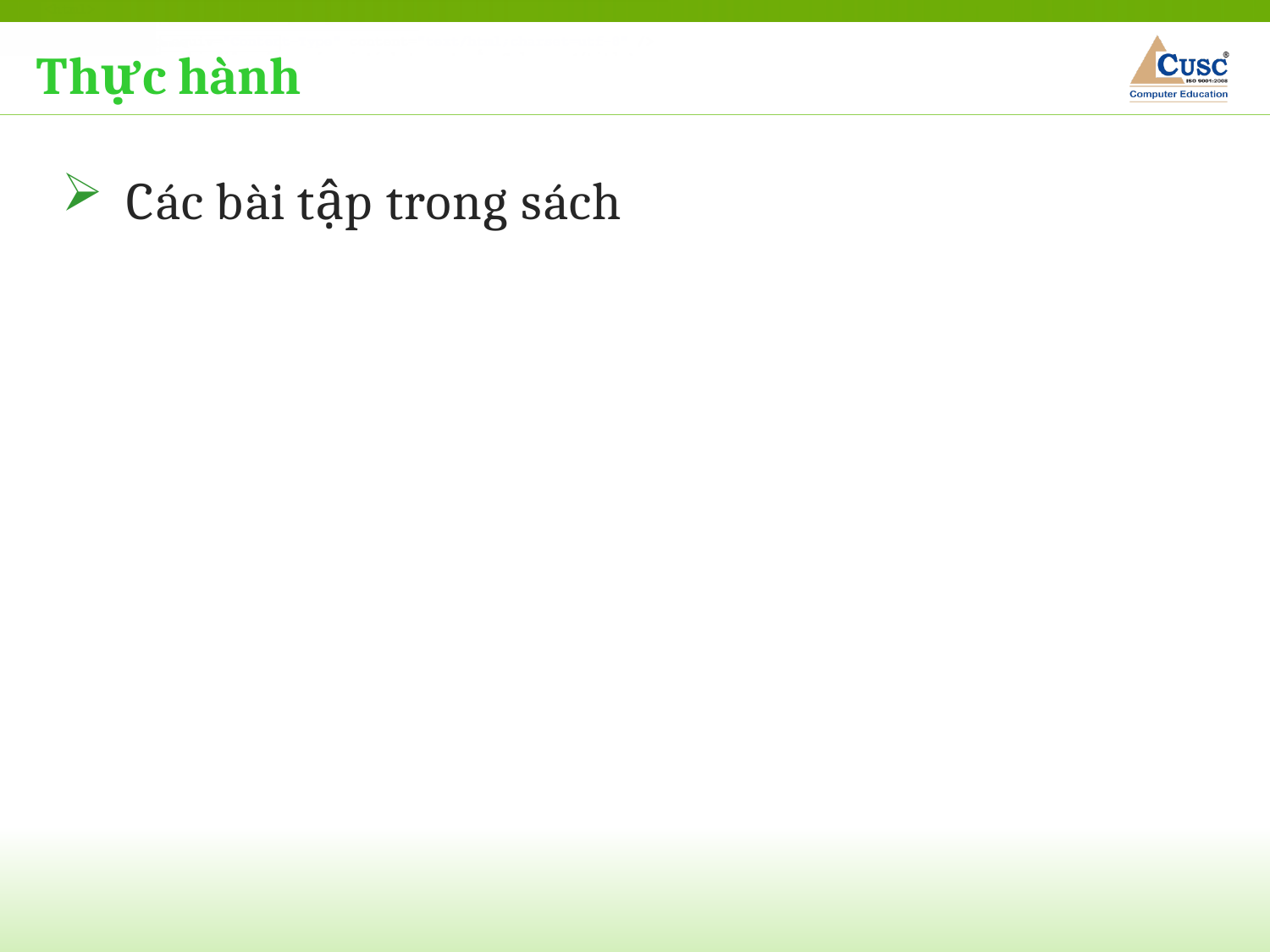

Thực hành
Các bài tập trong sách